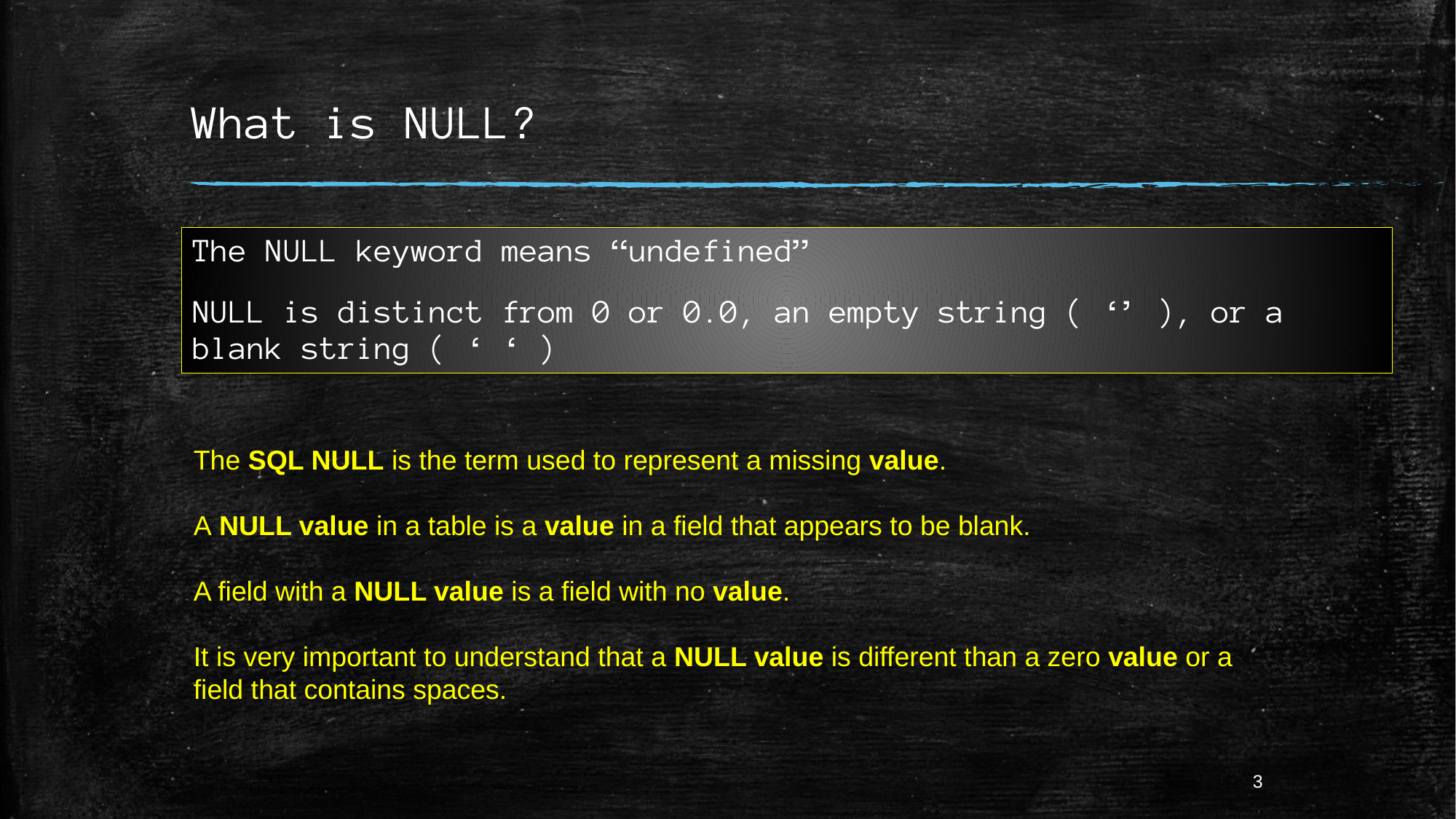

# What is NULL?
The NULL keyword means “undefined”
NULL is distinct from 0 or 0.0, an empty string ( ‘’ ), or a blank string ( ‘ ‘ )

The SQL NULL is the term used to represent a missing value.

A NULL value in a table is a value in a field that appears to be blank.

A field with a NULL value is a field with no value.

It is very important to understand that a NULL value is different than a zero value or a field that contains spaces.
3